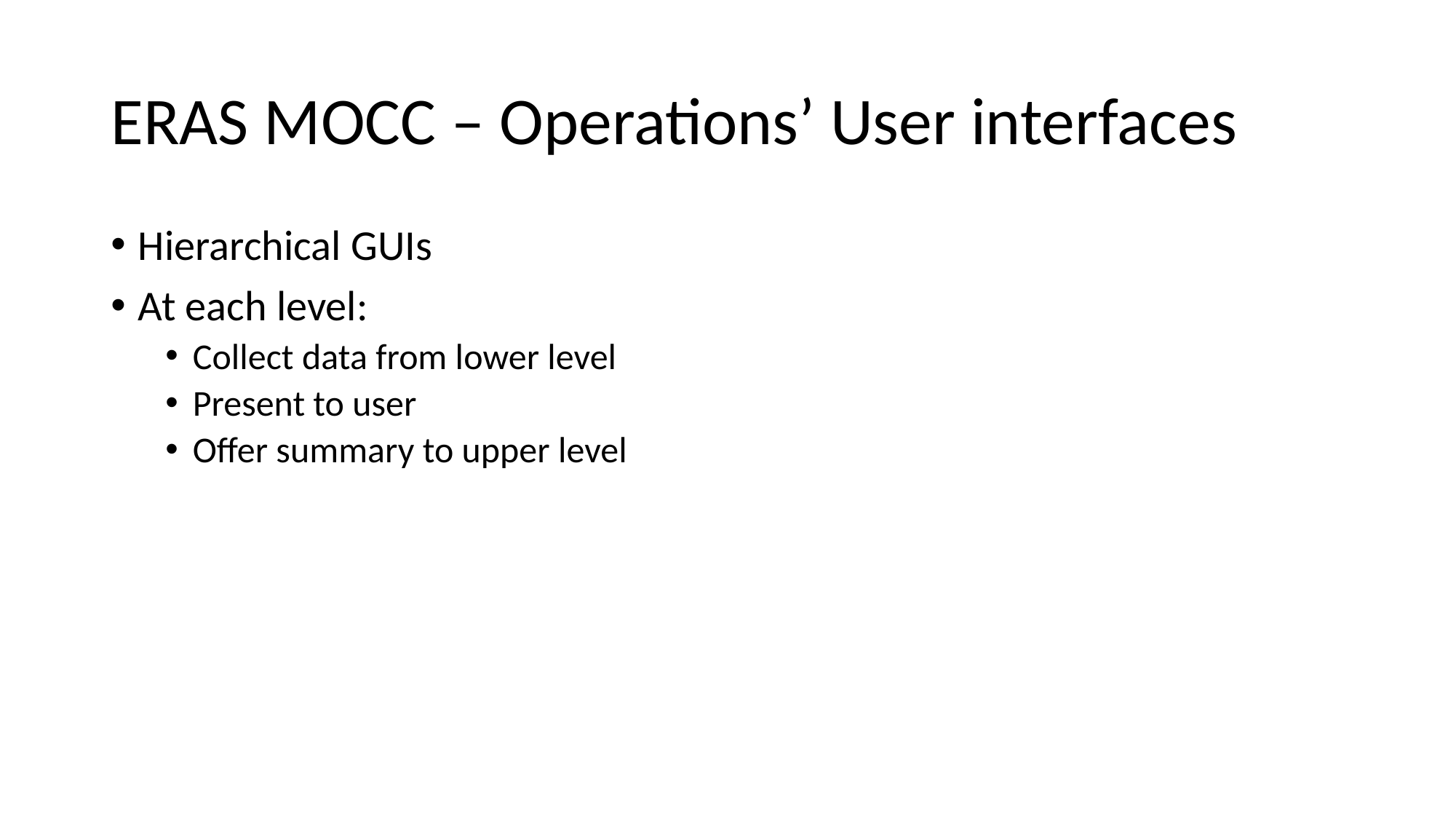

# ERAS MOCC – Operations’ User interfaces
Hierarchical GUIs
At each level:
Collect data from lower level
Present to user
Offer summary to upper level